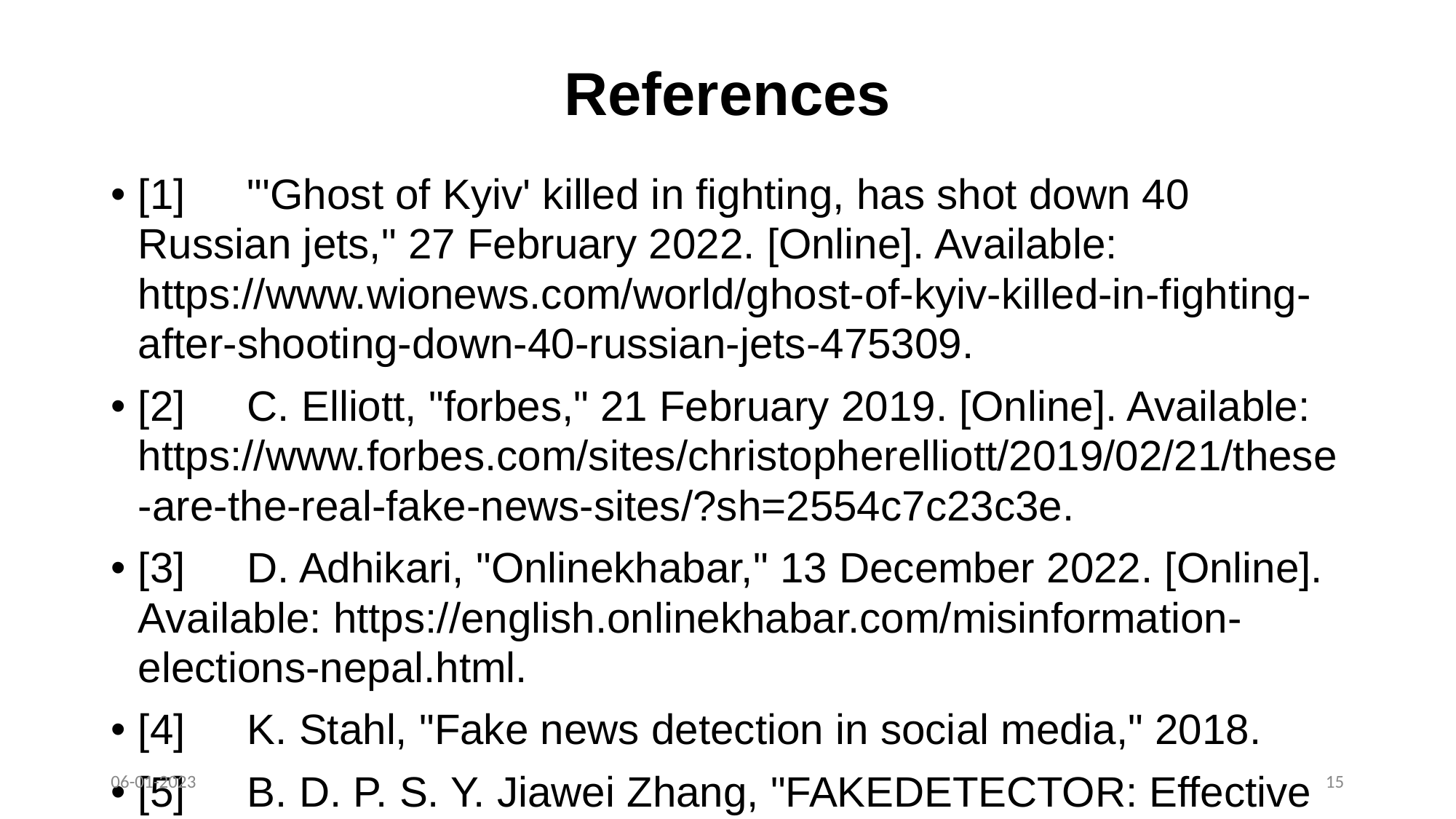

# References
[1] 	"'Ghost of Kyiv' killed in fighting, has shot down 40 Russian jets," 27 February 2022. [Online]. Available: https://www.wionews.com/world/ghost-of-kyiv-killed-in-fighting-after-shooting-down-40-russian-jets-475309.
[2] 	C. Elliott, "forbes," 21 February 2019. [Online]. Available: https://www.forbes.com/sites/christopherelliott/2019/02/21/these-are-the-real-fake-news-sites/?sh=2554c7c23c3e.
[3] 	D. Adhikari, "Onlinekhabar," 13 December 2022. [Online]. Available: https://english.onlinekhabar.com/misinformation-elections-nepal.html.
[4] 	K. Stahl, "Fake news detection in social media," 2018.
[5] 	B. D. P. S. Y. Jiawei Zhang, "FAKEDETECTOR: Effective Fake News Detection," 2019.

06-01-2023
15